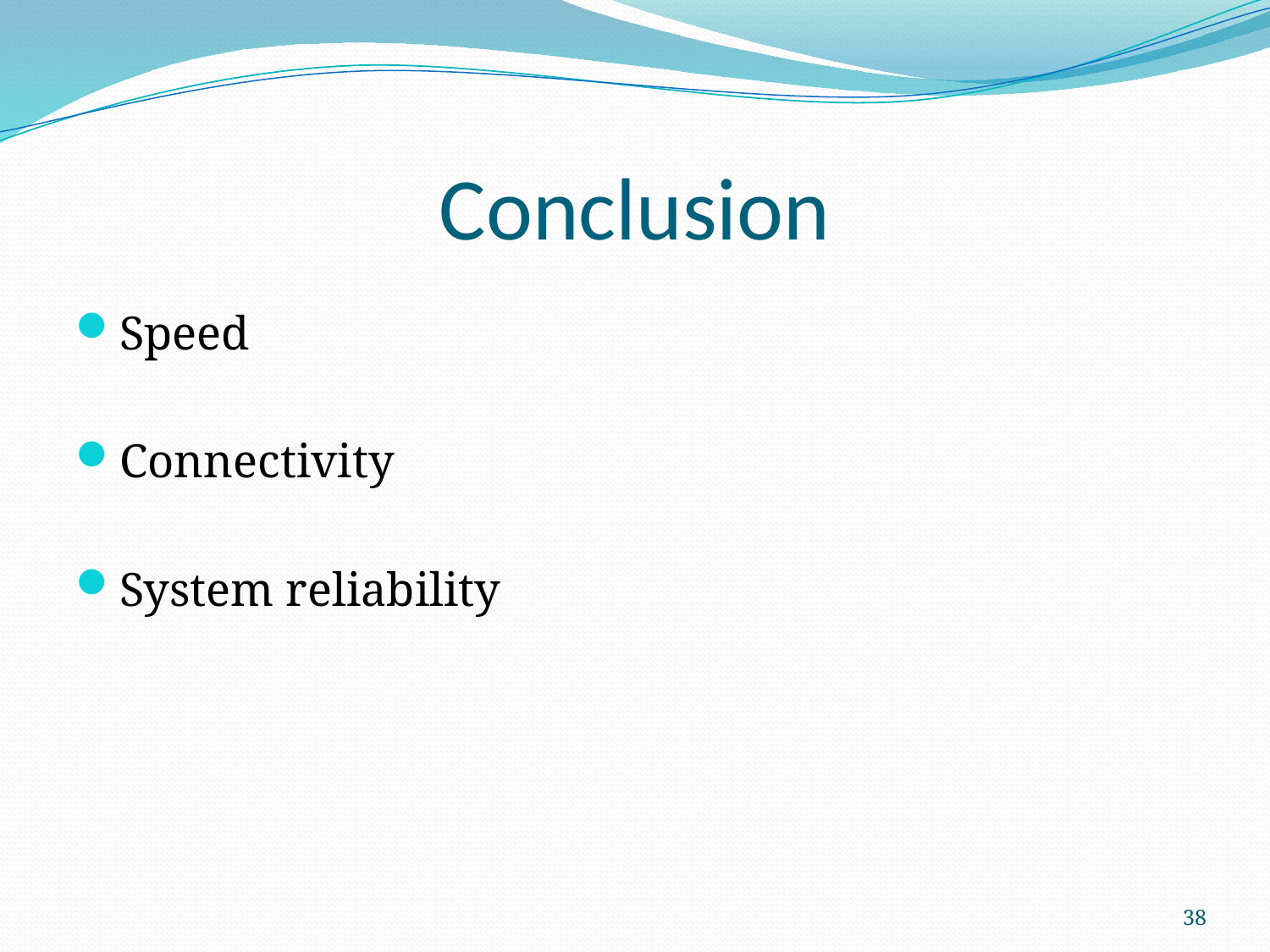

# Conclusion
Speed

Connectivity

System reliability

38